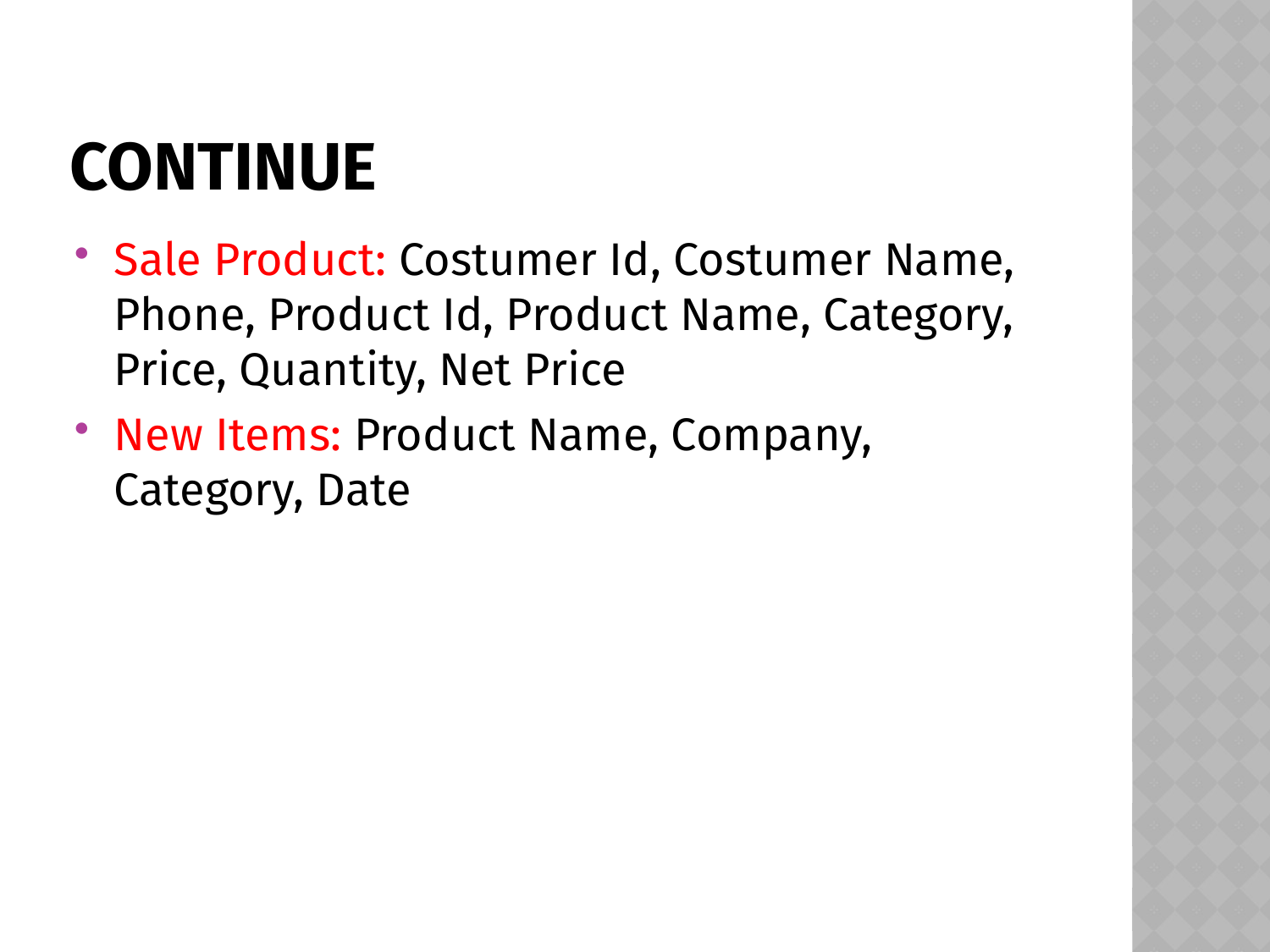

# Continue
Sale Product: Costumer Id, Costumer Name, Phone, Product Id, Product Name, Category, Price, Quantity, Net Price
New Items: Product Name, Company, Category, Date